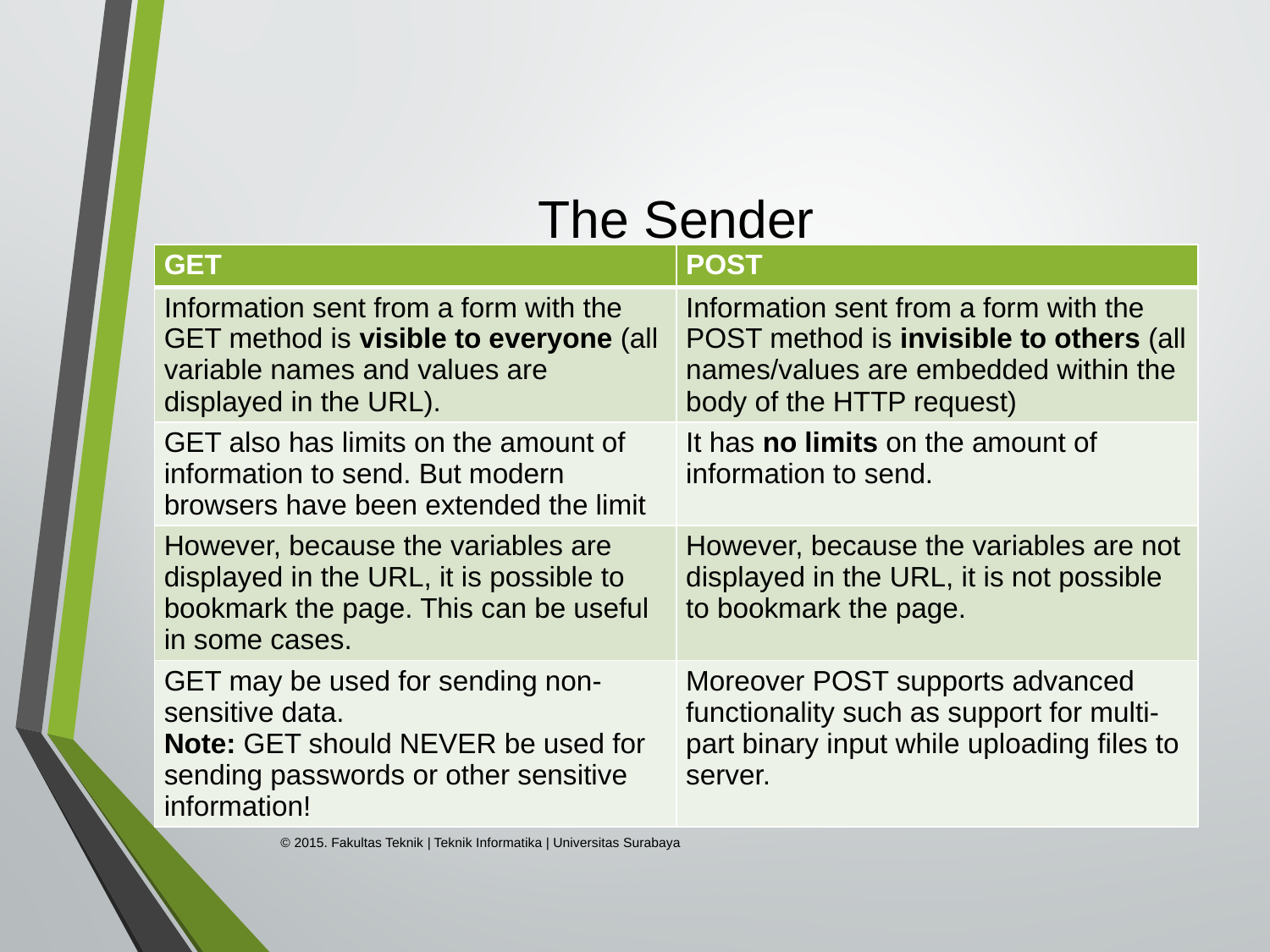

# The Sender
| GET | POST |
| --- | --- |
| Information sent from a form with the GET method is visible to everyone (all variable names and values are displayed in the URL). | Information sent from a form with the POST method is invisible to others (all names/values are embedded within the body of the HTTP request) |
| GET also has limits on the amount of information to send. But modern browsers have been extended the limit | It has no limits on the amount of information to send. |
| However, because the variables are displayed in the URL, it is possible to bookmark the page. This can be useful in some cases. | However, because the variables are not displayed in the URL, it is not possible to bookmark the page. |
| GET may be used for sending non-sensitive data. Note: GET should NEVER be used for sending passwords or other sensitive information! | Moreover POST supports advanced functionality such as support for multi-part binary input while uploading files to server. |
© 2015. Fakultas Teknik | Teknik Informatika | Universitas Surabaya